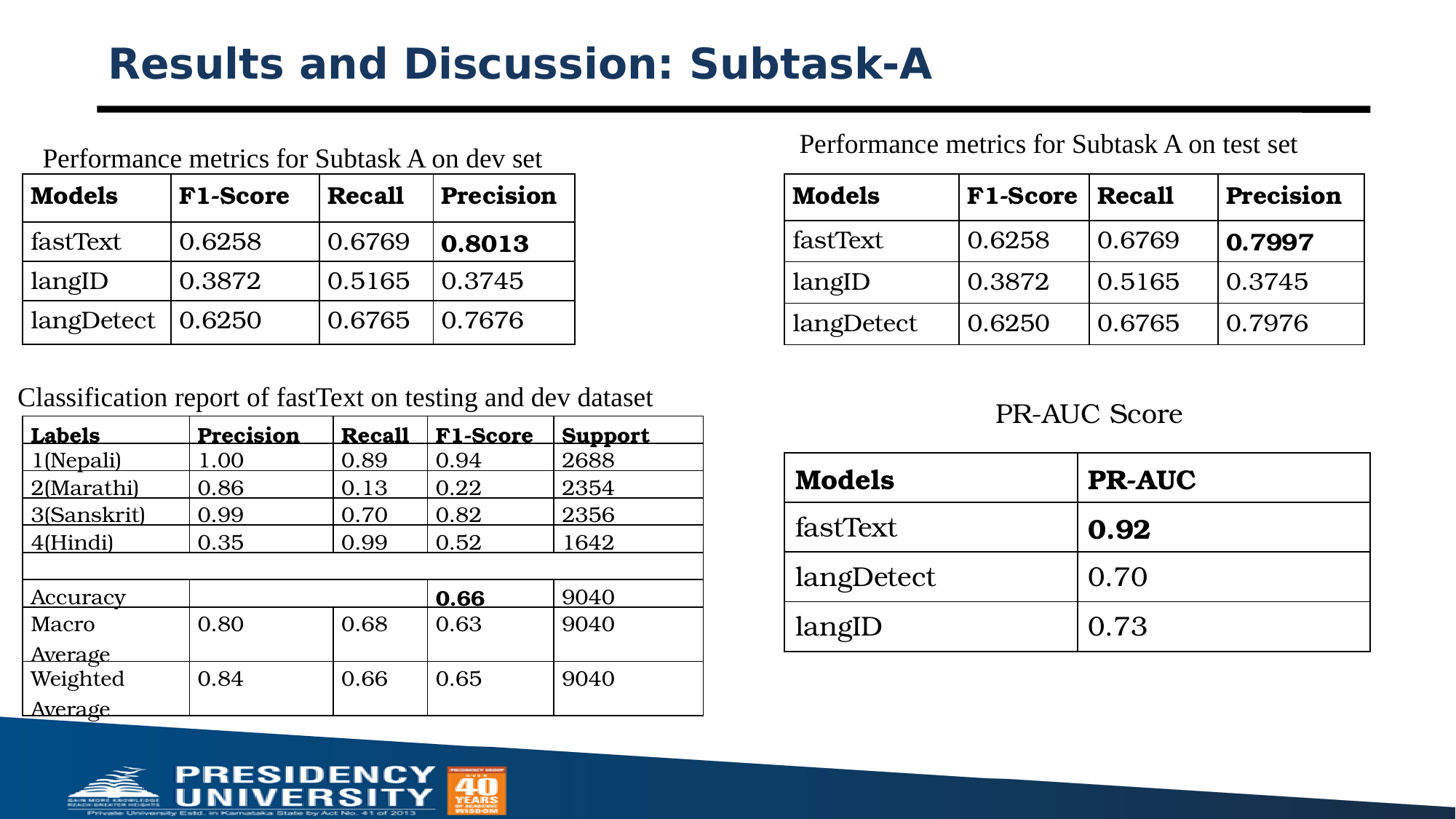

# Results and Discussion: Subtask-A
Performance metrics for Subtask A on dev set
Performance metrics for Subtask A on test set
| Models | F1-Score | Recall | Precision |
| --- | --- | --- | --- |
| fastText | 0.6258 | 0.6769 | 0.8013 |
| langID | 0.3872 | 0.5165 | 0.3745 |
| langDetect | 0.6250 | 0.6765 | 0.7676 |
| Models | F1-Score | Recall | Precision |
| --- | --- | --- | --- |
| fastText | 0.6258 | 0.6769 | 0.7997 |
| langID | 0.3872 | 0.5165 | 0.3745 |
| langDetect | 0.6250 | 0.6765 | 0.7976 |
Classification report of fastText on testing and dev dataset
PR-AUC Score
| Labels | Precision | Recall | F1-Score | Support |
| --- | --- | --- | --- | --- |
| 1(Nepali) | 1.00 | 0.89 | 0.94 | 2688 |
| 2(Marathi) | 0.86 | 0.13 | 0.22 | 2354 |
| 3(Sanskrit) | 0.99 | 0.70 | 0.82 | 2356 |
| 4(Hindi) | 0.35 | 0.99 | 0.52 | 1642 |
|  |  |  |  |  |
| Accuracy |  |  | 0.66 | 9040 |
| Macro Average | 0.80 | 0.68 | 0.63 | 9040 |
| Weighted Average | 0.84 | 0.66 | 0.65 | 9040 |
| Models | PR-AUC |
| --- | --- |
| fastText | 0.92 |
| langDetect | 0.70 |
| langID | 0.73 |